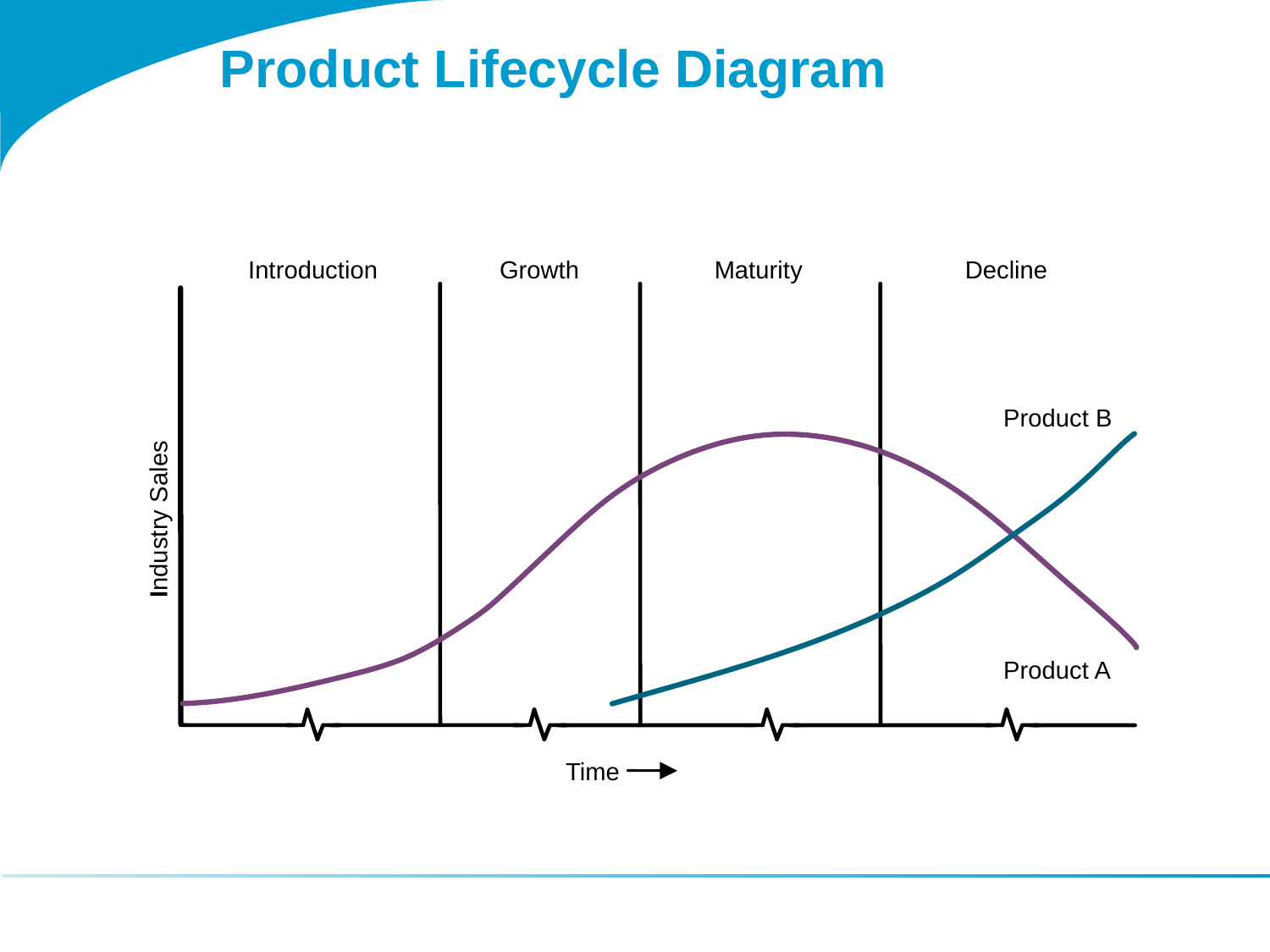

Product Lifecycle Diagram
Introduction
Growth
Maturity
Decline
Product B

Industry Sales
Product A

Time